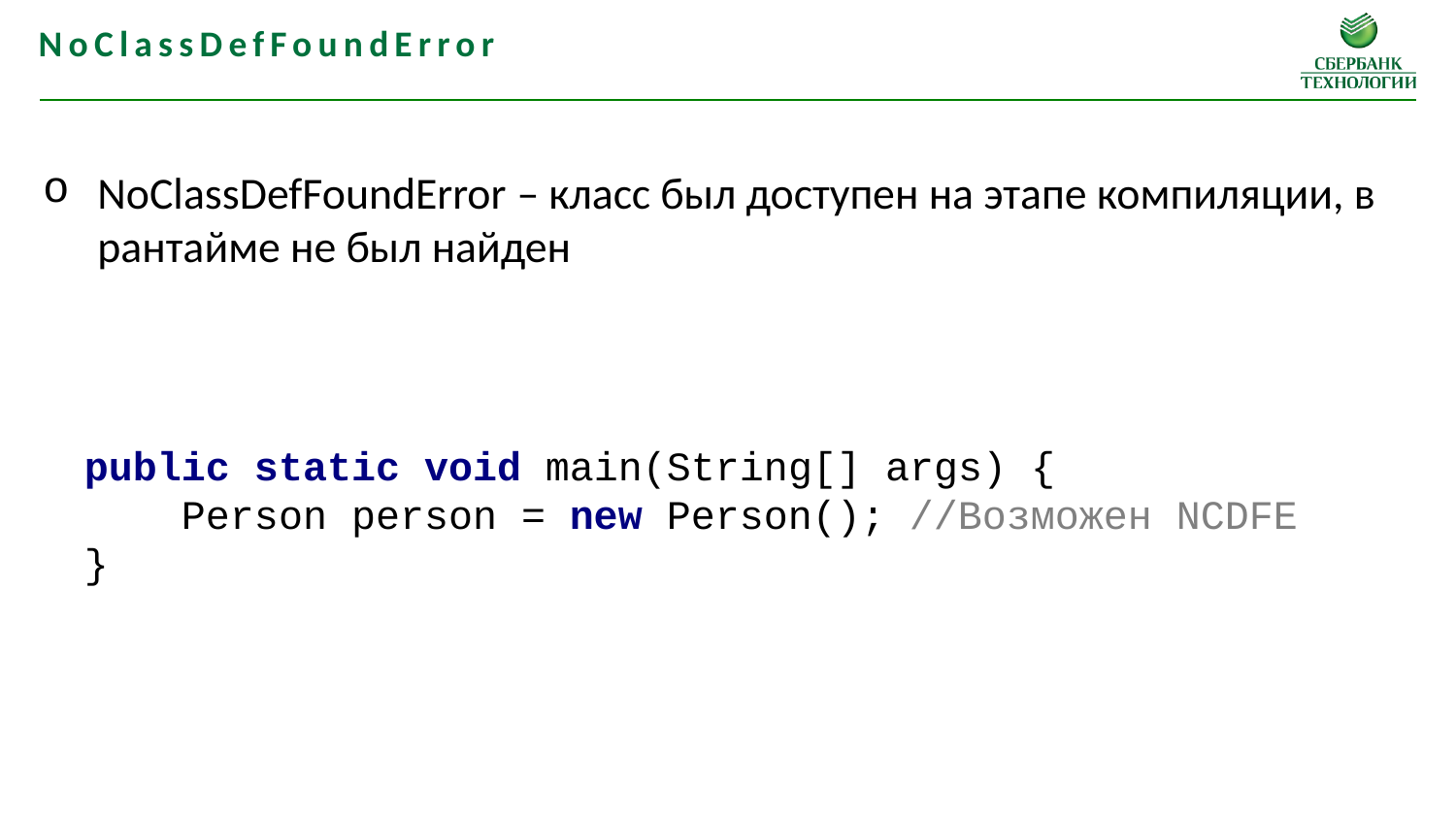

NoClassDefFoundError
NoClassDefFoundError – класс был доступен на этапе компиляции, в рантайме не был найден
public static void main(String[] args) {
    Person person = new Person(); //Возможен NCDFE
}